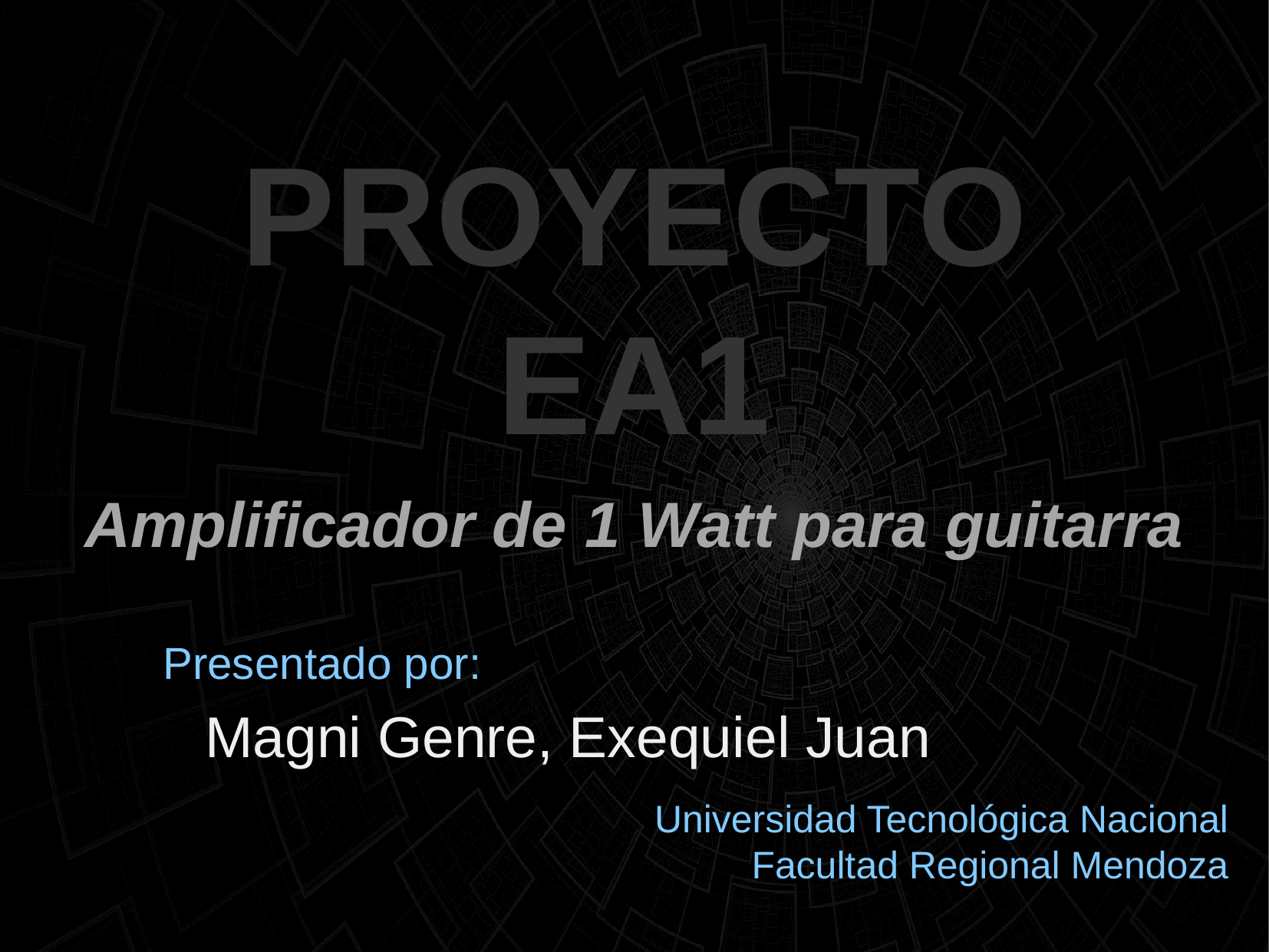

PROYECTO
EA1
Amplificador de 1 Watt para guitarra
Presentado por:
Magni Genre, Exequiel Juan
Universidad Tecnológica Nacional
Facultad Regional Mendoza